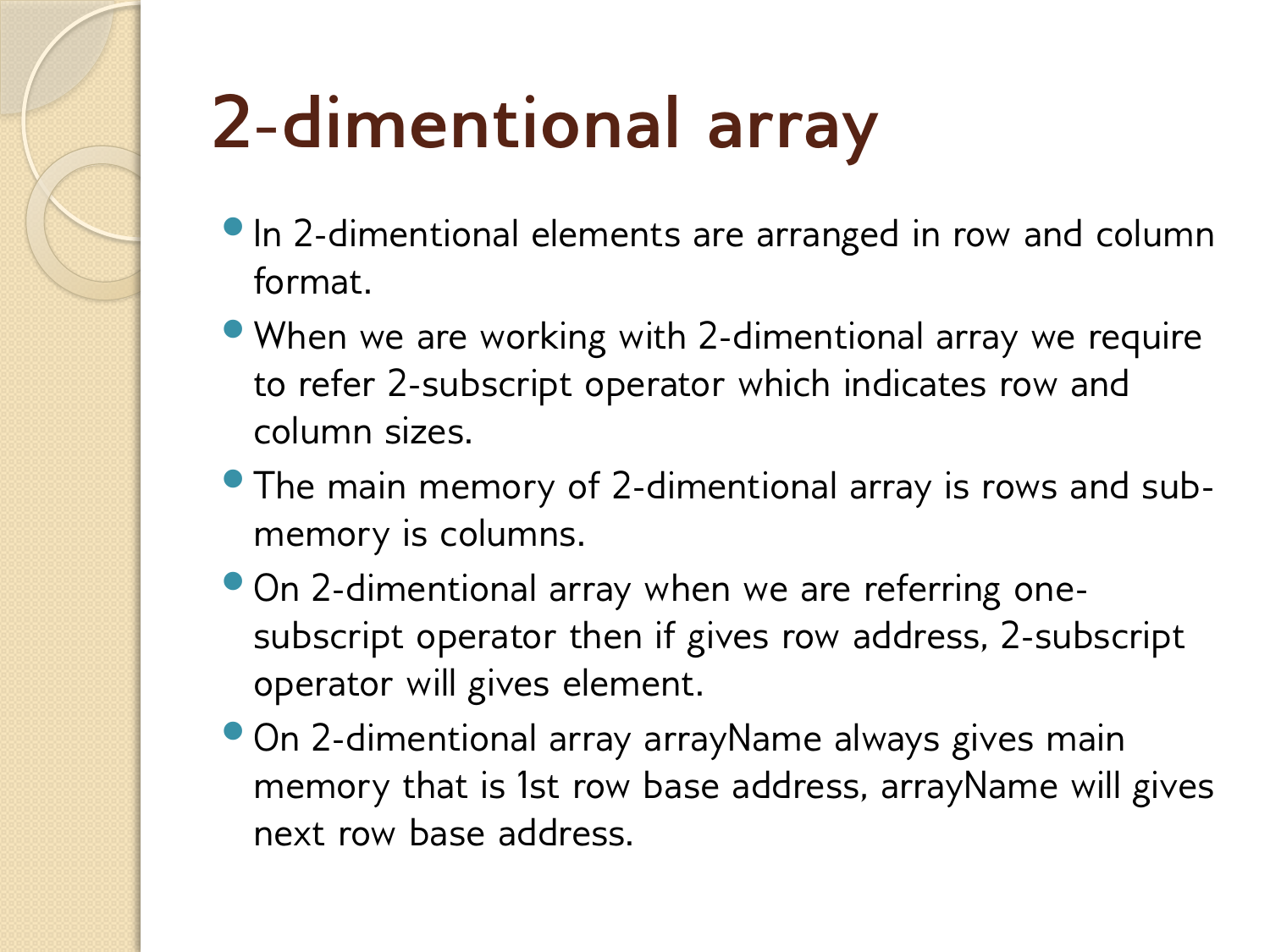

# 2-dimentional array
In 2-dimentional elements are arranged in row and column format.
When we are working with 2-dimentional array we require to refer 2-subscript operator which indicates row and column sizes.
The main memory of 2-dimentional array is rows and sub-memory is columns.
On 2-dimentional array when we are referring one-subscript operator then if gives row address, 2-subscript operator will gives element.
On 2-dimentional array arrayName always gives main memory that is 1st row base address, arrayName will gives next row base address.